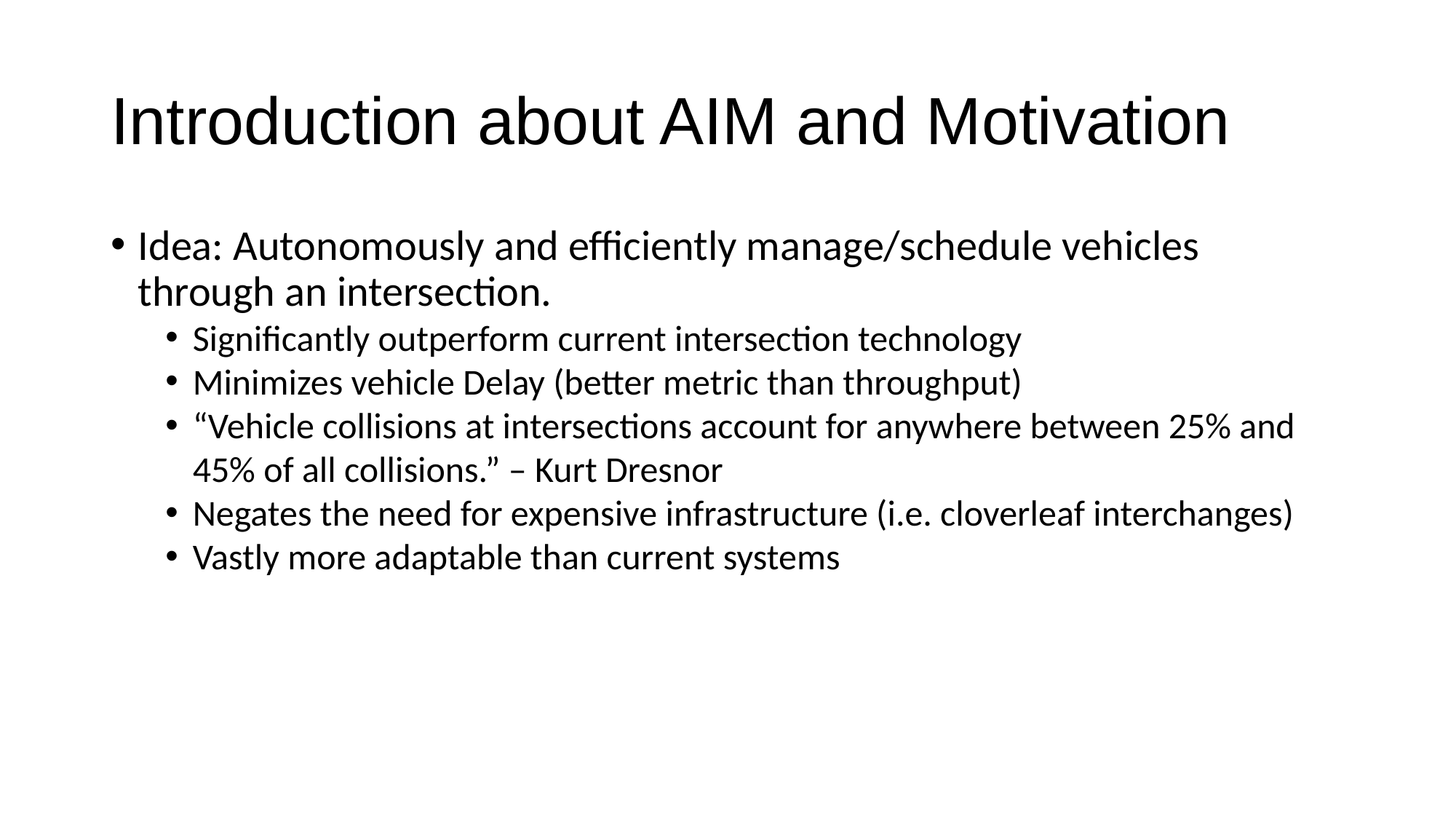

Introduction about AIM and Motivation
Idea: Autonomously and efficiently manage/schedule vehicles through an intersection.
Significantly outperform current intersection technology
Minimizes vehicle Delay (better metric than throughput)
“Vehicle collisions at intersections account for anywhere between 25% and 45% of all collisions.” – Kurt Dresnor
Negates the need for expensive infrastructure (i.e. cloverleaf interchanges)
Vastly more adaptable than current systems